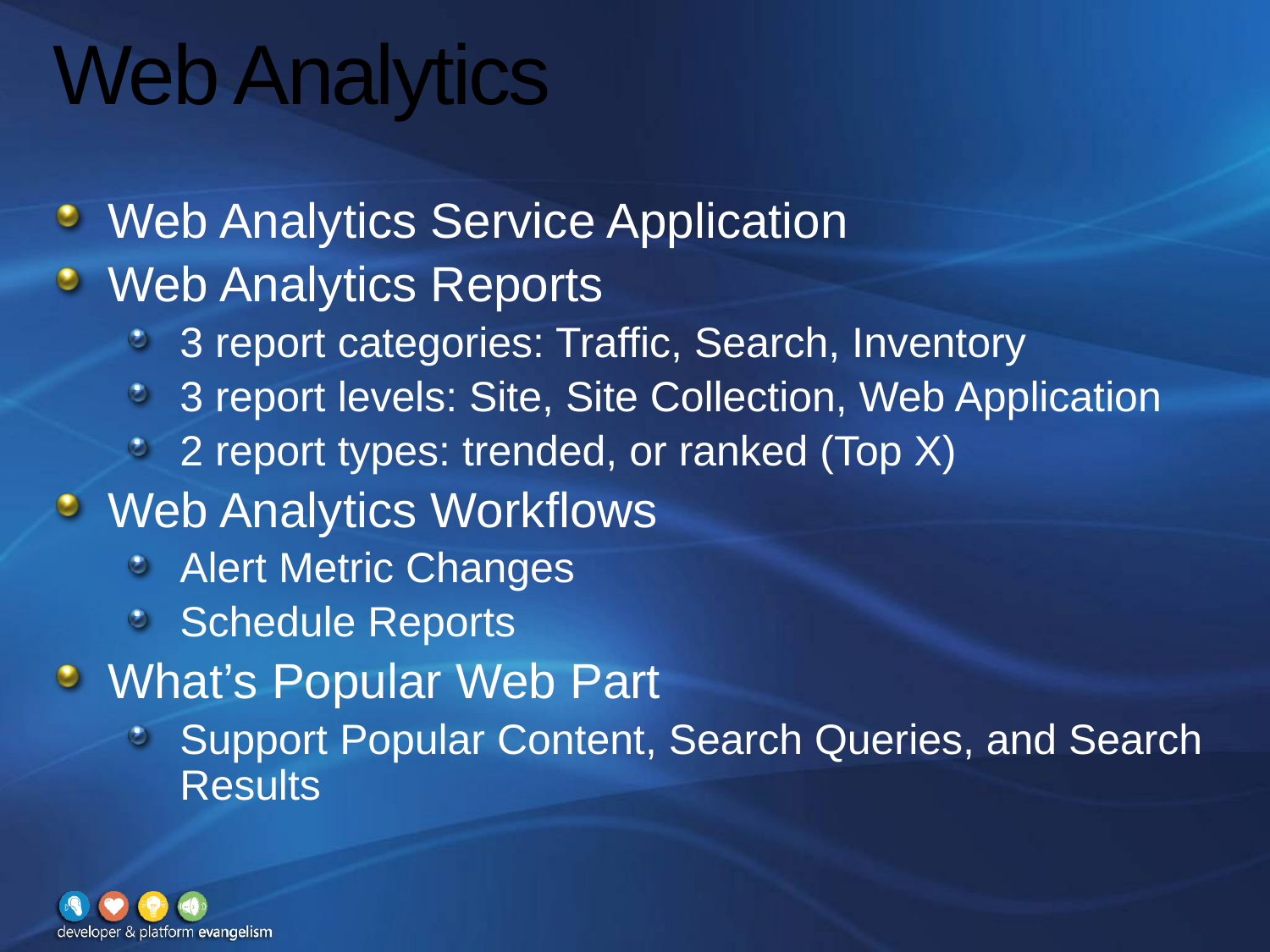

# Web Analytics
Web Analytics Service Application
Web Analytics Reports
3 report categories: Traffic, Search, Inventory
3 report levels: Site, Site Collection, Web Application
2 report types: trended, or ranked (Top X)
Web Analytics Workflows
Alert Metric Changes
Schedule Reports
What’s Popular Web Part
Support Popular Content, Search Queries, and Search Results